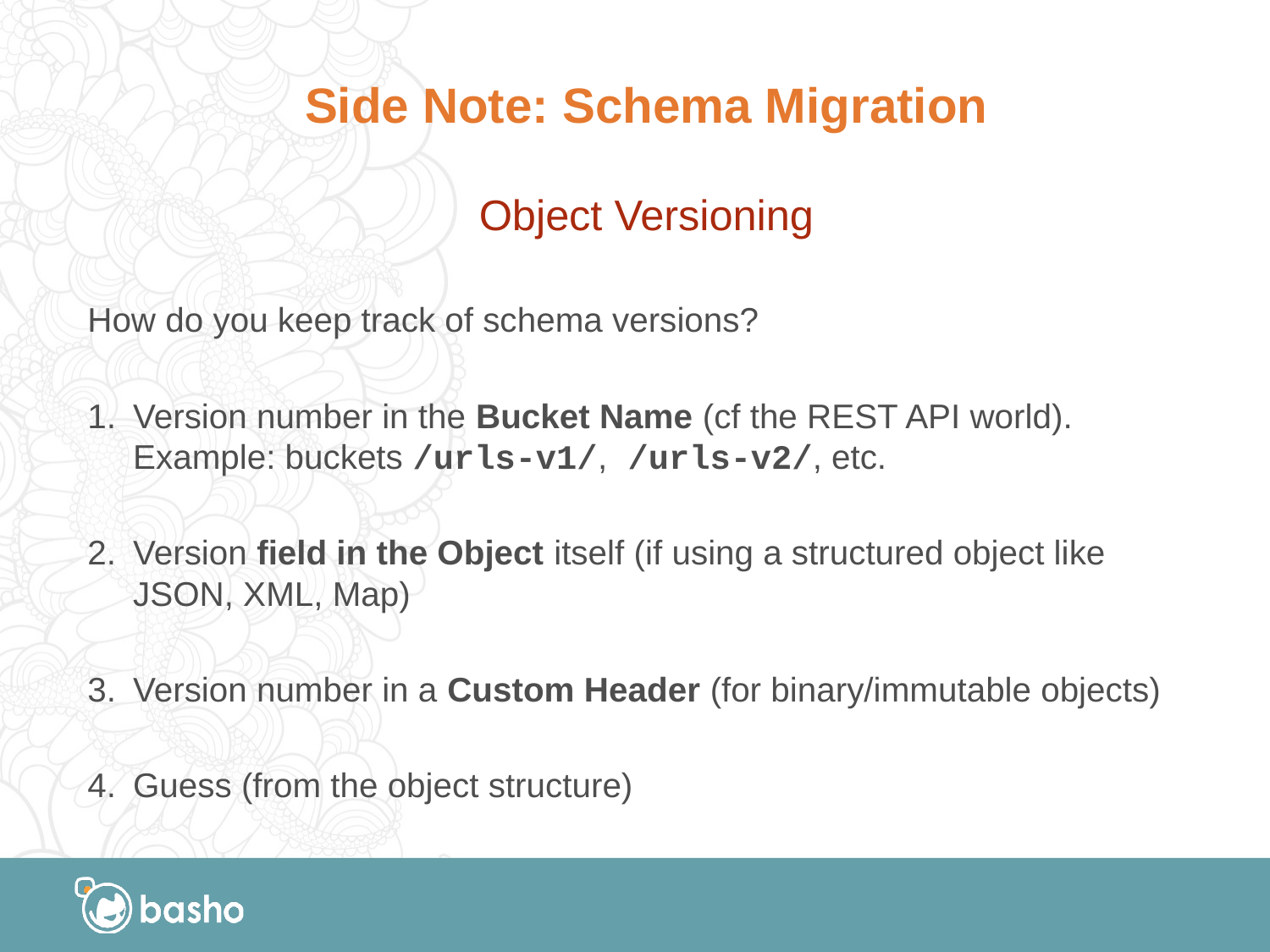

# Side Note: Schema Migration
Object Versioning

How do you keep track of schema versions?

Version number in the Bucket Name (cf the REST API world).
Example: buckets /urls-v1/, /urls-v2/, etc.

Version field in the Object itself (if using a structured object like JSON, XML, Map)

Version number in a Custom Header (for binary/immutable objects)

Guess (from the object structure)